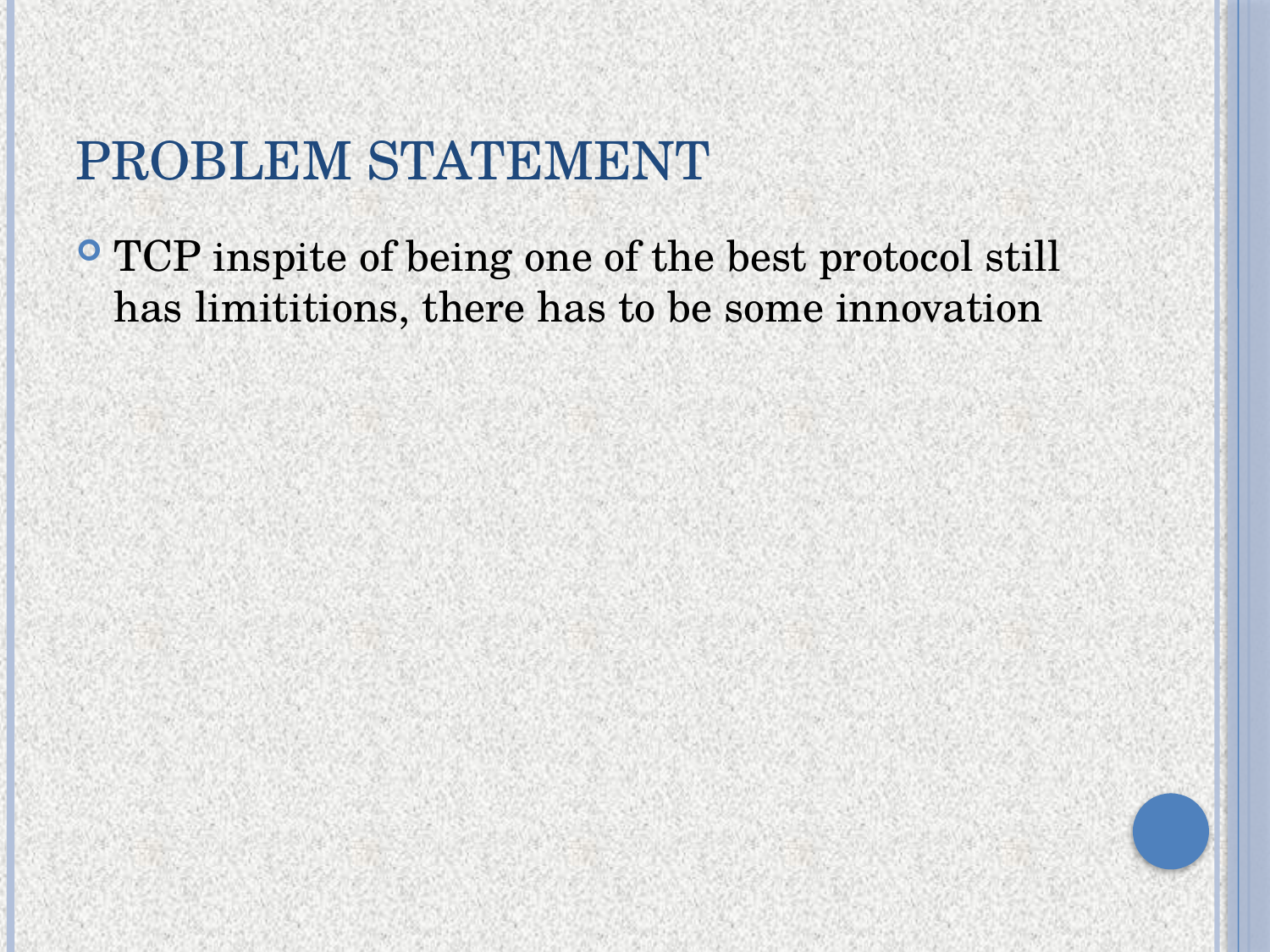

# Problem Statement
TCP inspite of being one of the best protocol still has limititions, there has to be some innovation